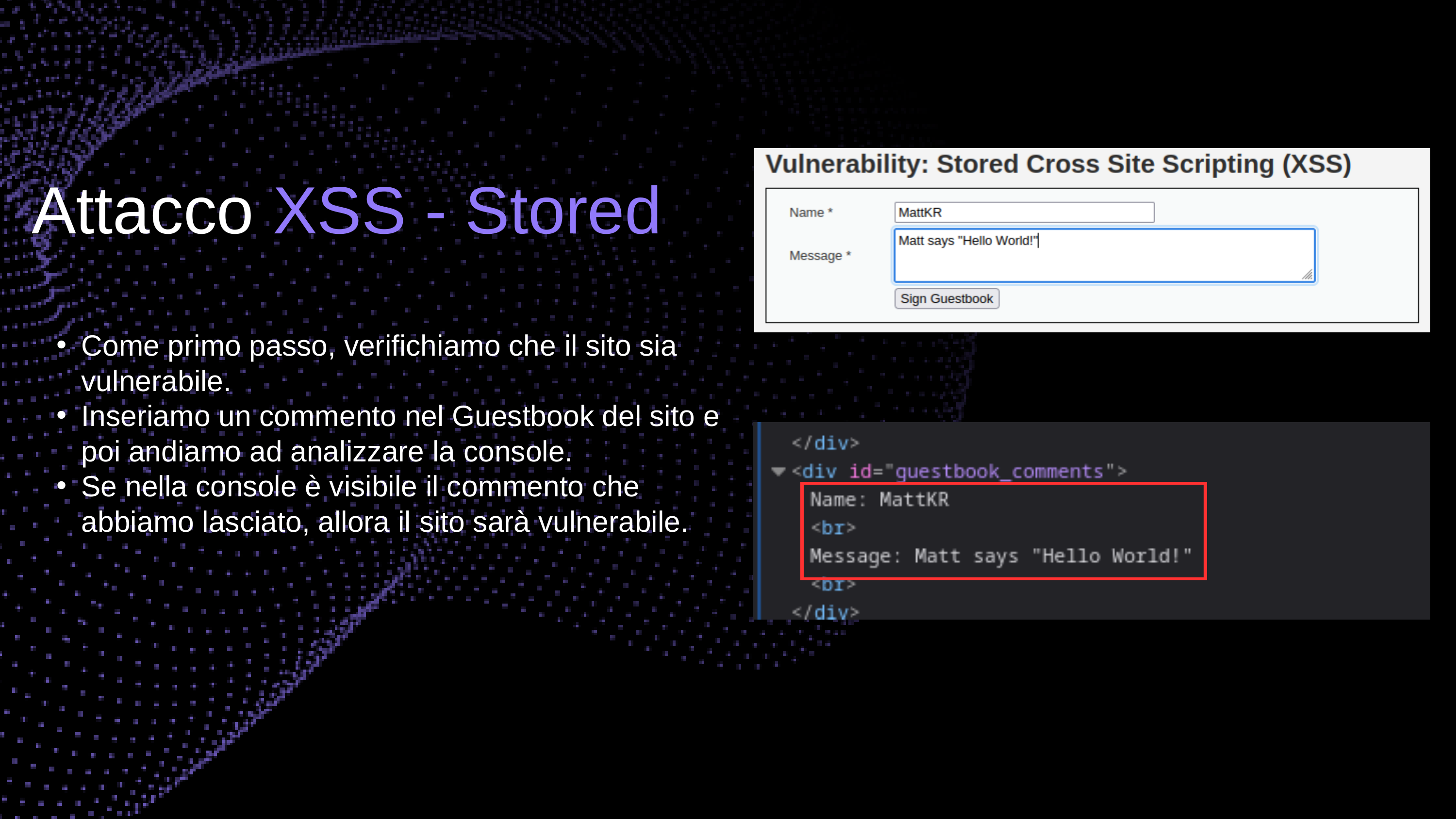

Attacco XSS - Stored

Come primo passo, verifichiamo che il sito sia vulnerabile.
Inseriamo un commento nel Guestbook del sito e poi andiamo ad analizzare la console.
Se nella console è visibile il commento che abbiamo lasciato, allora il sito sarà vulnerabile.